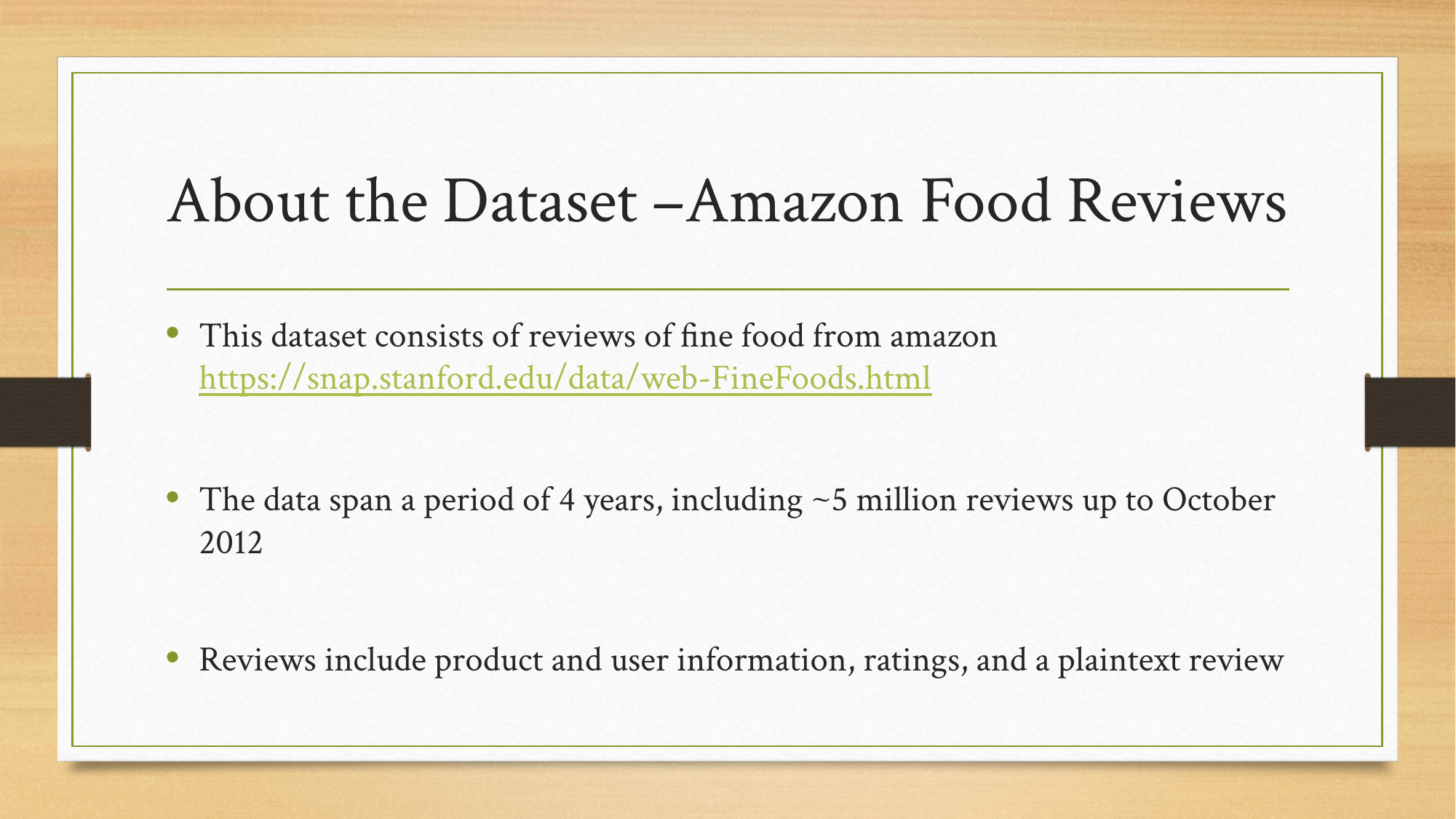

# About the Dataset –Amazon Food Reviews
This dataset consists of reviews of fine food from amazon https://snap.stanford.edu/data/web-FineFoods.html

The data span a period of 4 years, including ~5 million reviews up to October 2012

Reviews include product and user information, ratings, and a plaintext review